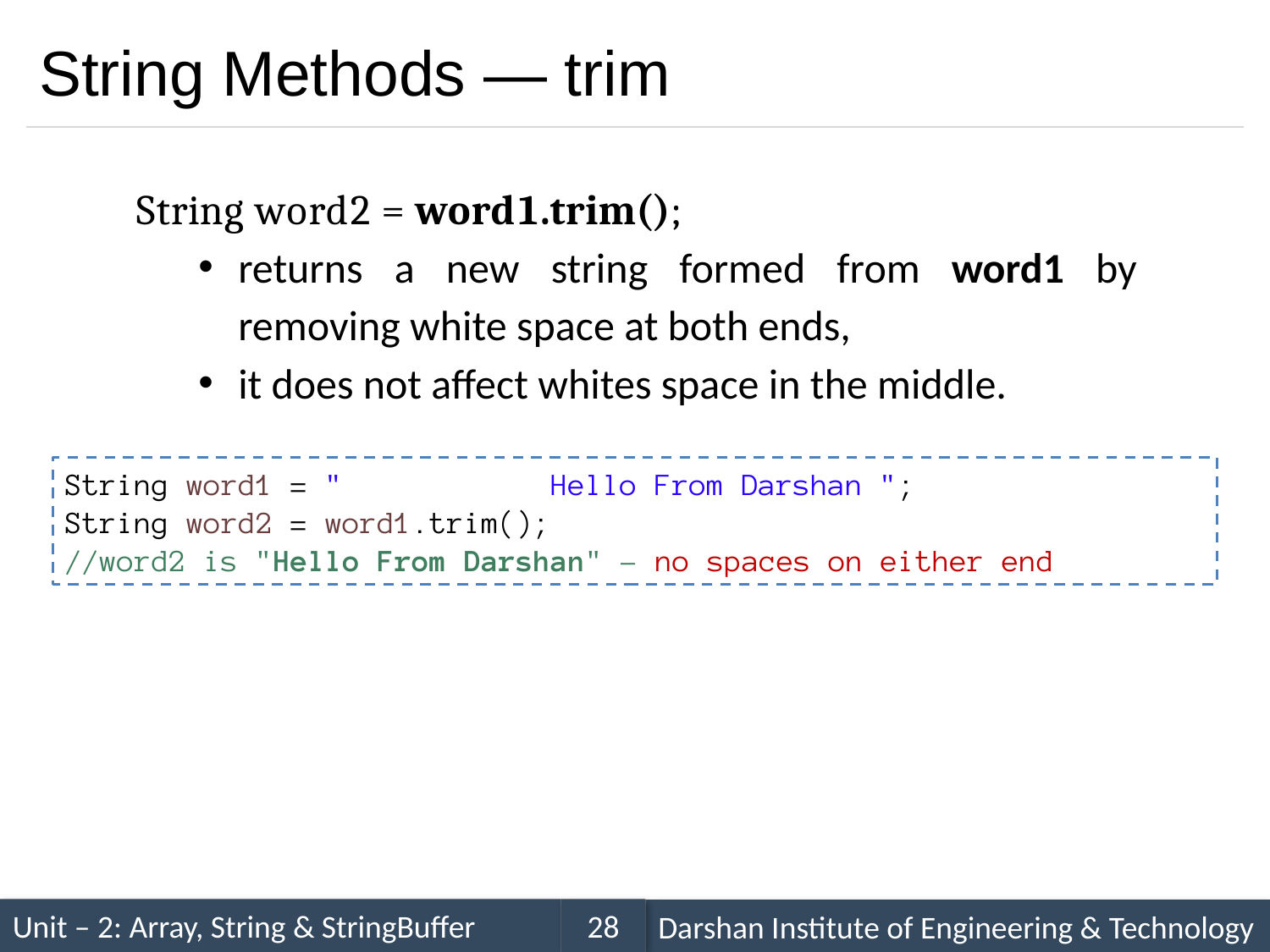

# String Methods — trim
String word2 = word1.trim();
returns a new string formed from word1 by removing white space at both ends,
it does not affect whites space in the middle.
String word1 = "            Hello From Darshan ";
String word2 = word1.trim();
//word2 is "Hello From Darshan" – no spaces on either end